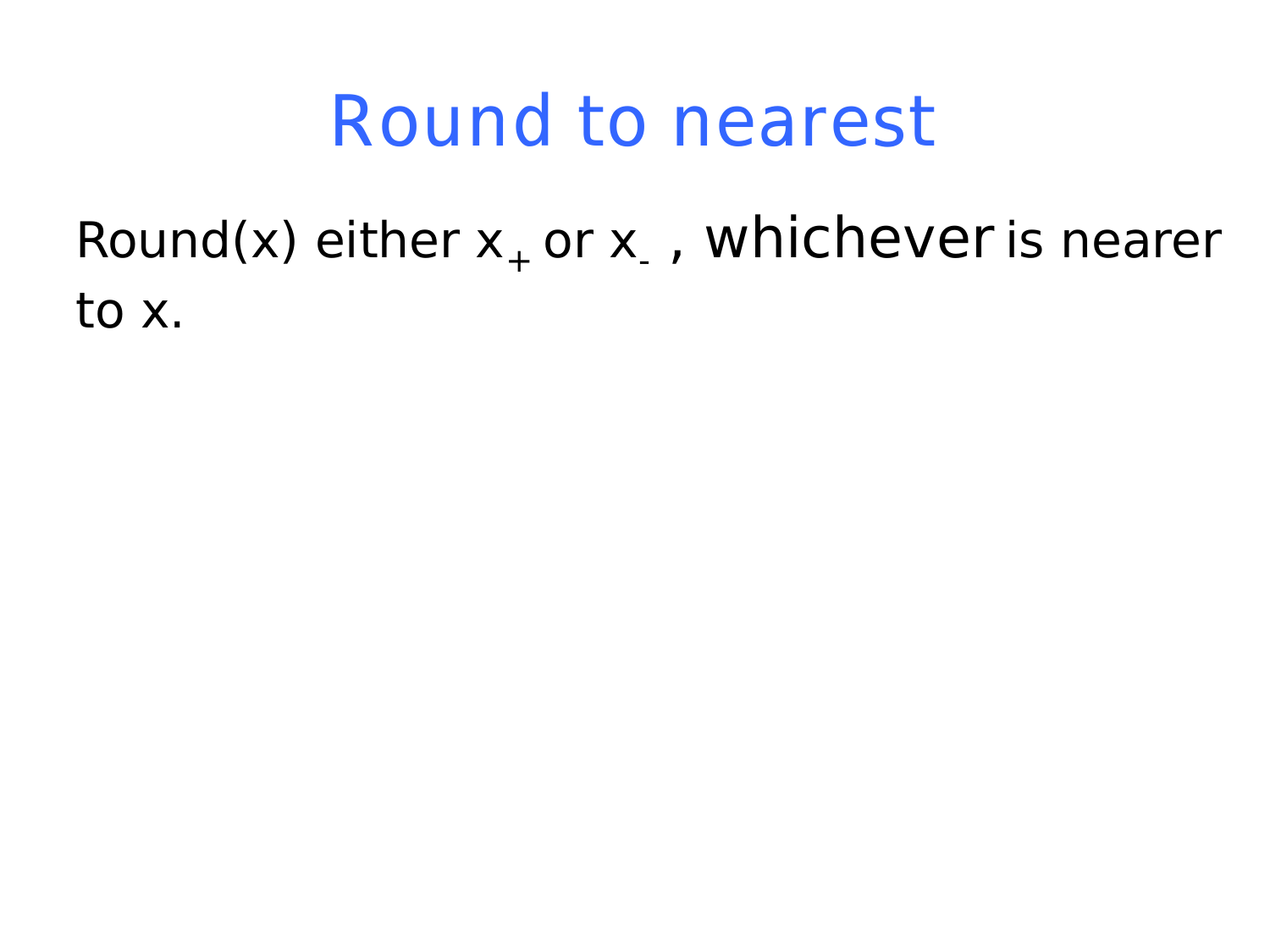

# Round to nearest
Round(x) either x+ or x- , whichever is nearer to x.